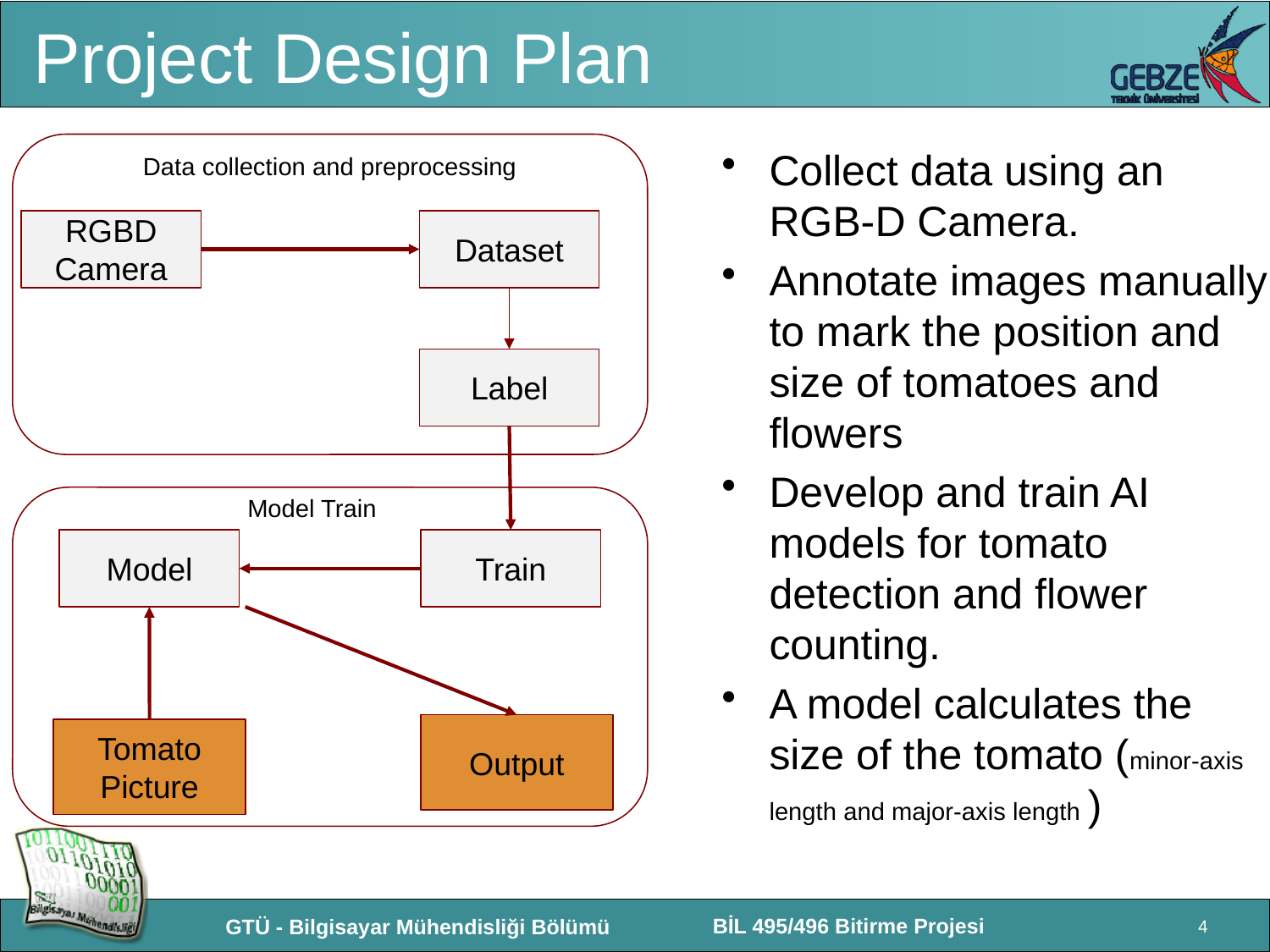

# Project Design Plan

Collect data using an RGB-D Camera.
Annotate images manually to mark the position and size of tomatoes and flowers
Develop and train AI models for tomato detection and flower counting.
A model calculates the size of the tomato (minor-axis length and major-axis length )
Data collection and preprocessing
RGBD
Camera
Dataset
Label

Model Train

Model
Train
Output
Tomato
Picture
4